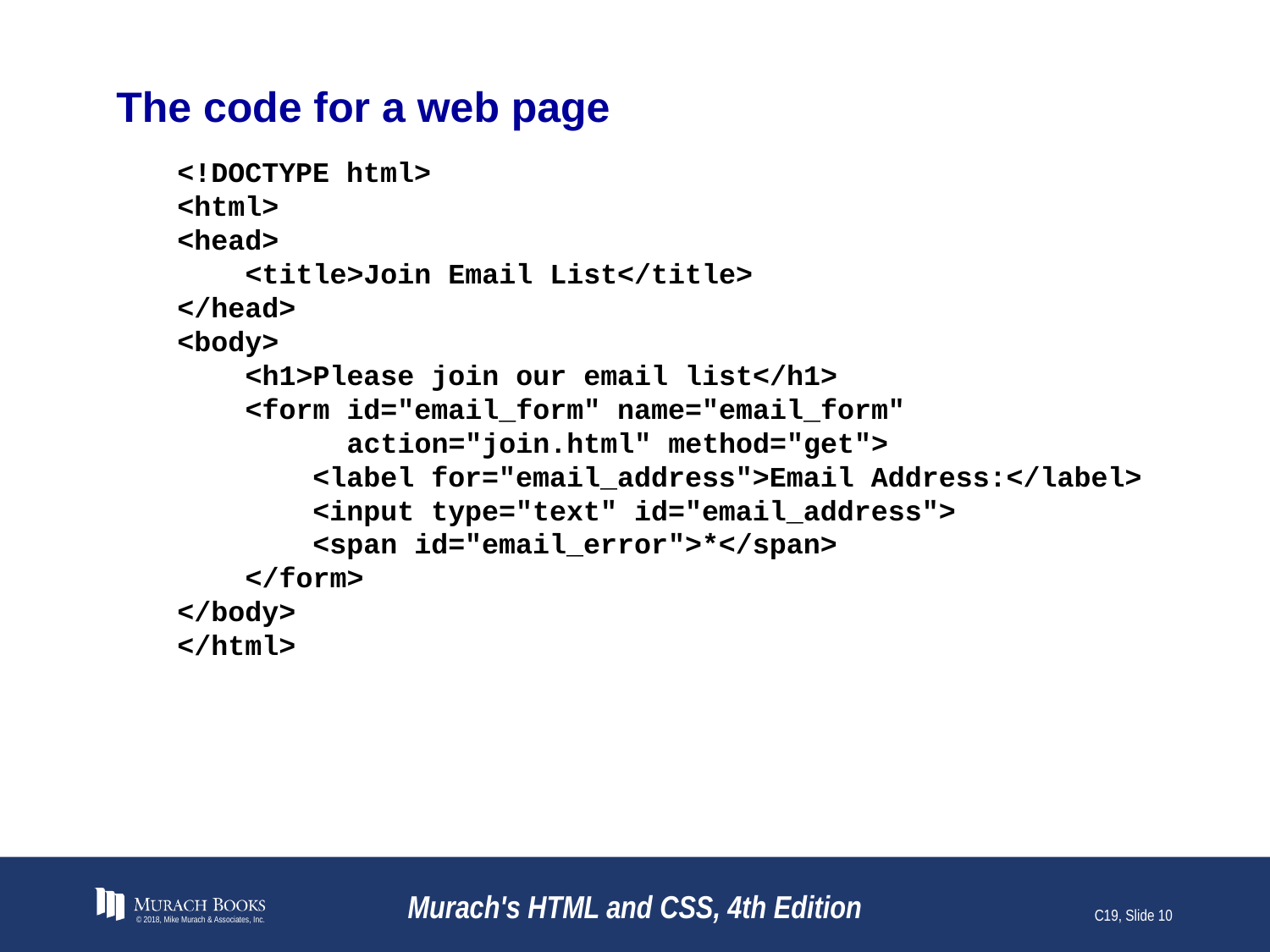

# The code for a web page
<!DOCTYPE html>
<html>
<head>
    <title>Join Email List</title>
</head>
<body>
    <h1>Please join our email list</h1>
    <form id="email_form" name="email_form"
          action="join.html" method="get">
        <label for="email_address">Email Address:</label>
        <input type="text" id="email_address">
        <span id="email_error">*</span>
    </form>
</body>
</html>

© 2018, Mike Murach & Associates, Inc.
Murach's HTML and CSS, 4th Edition

C19, Slide 10